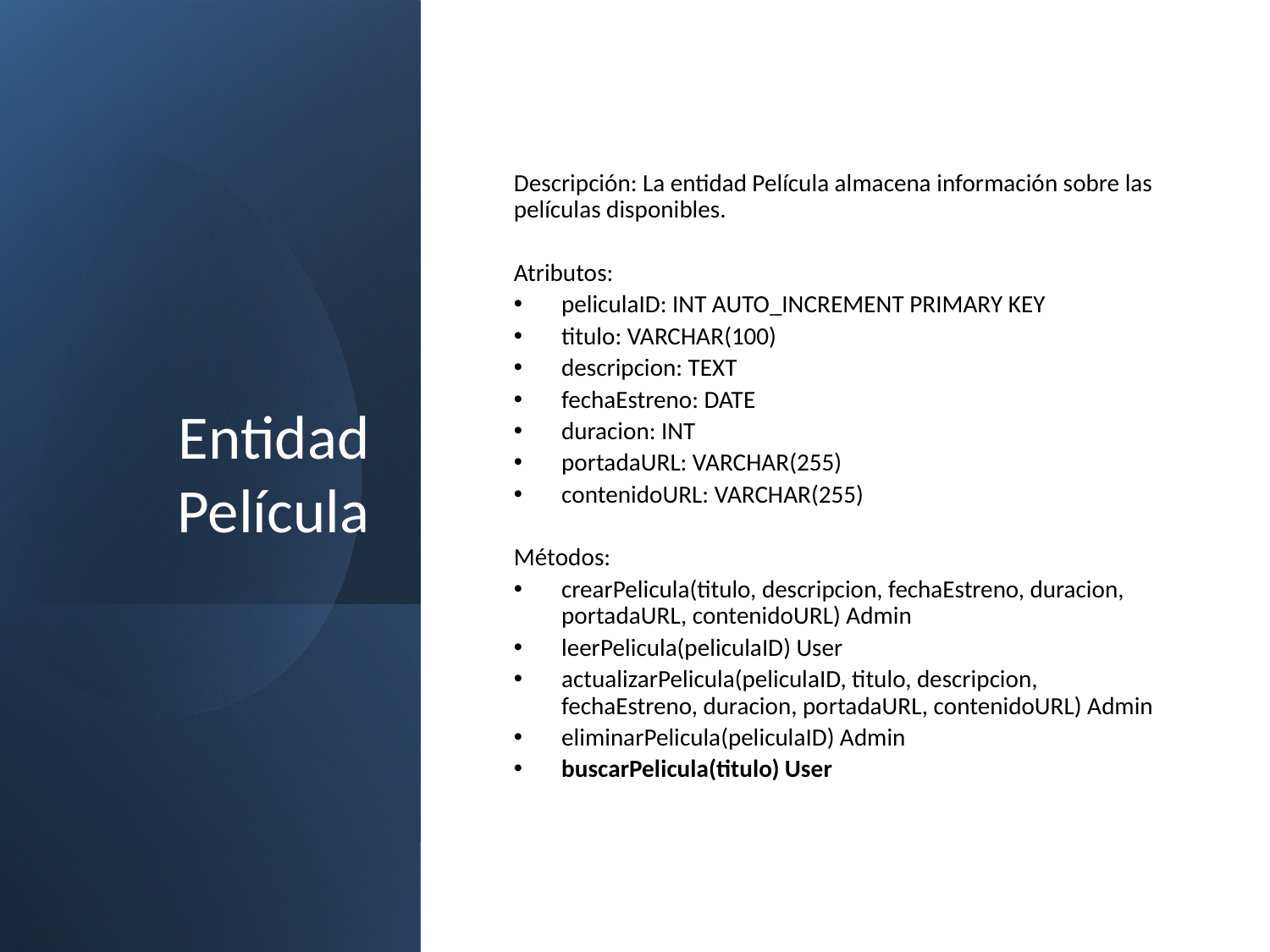

# Entidad Película

Descripción: La entidad Película almacena información sobre las películas disponibles.

Atributos:
peliculaID: INT AUTO_INCREMENT PRIMARY KEY
titulo: VARCHAR(100)
descripcion: TEXT
fechaEstreno: DATE
duracion: INT
portadaURL: VARCHAR(255)
contenidoURL: VARCHAR(255)

Métodos:
crearPelicula(titulo, descripcion, fechaEstreno, duracion, portadaURL, contenidoURL) Admin
leerPelicula(peliculaID) User
actualizarPelicula(peliculaID, titulo, descripcion, fechaEstreno, duracion, portadaURL, contenidoURL) Admin
eliminarPelicula(peliculaID) Admin
buscarPelicula(titulo) User